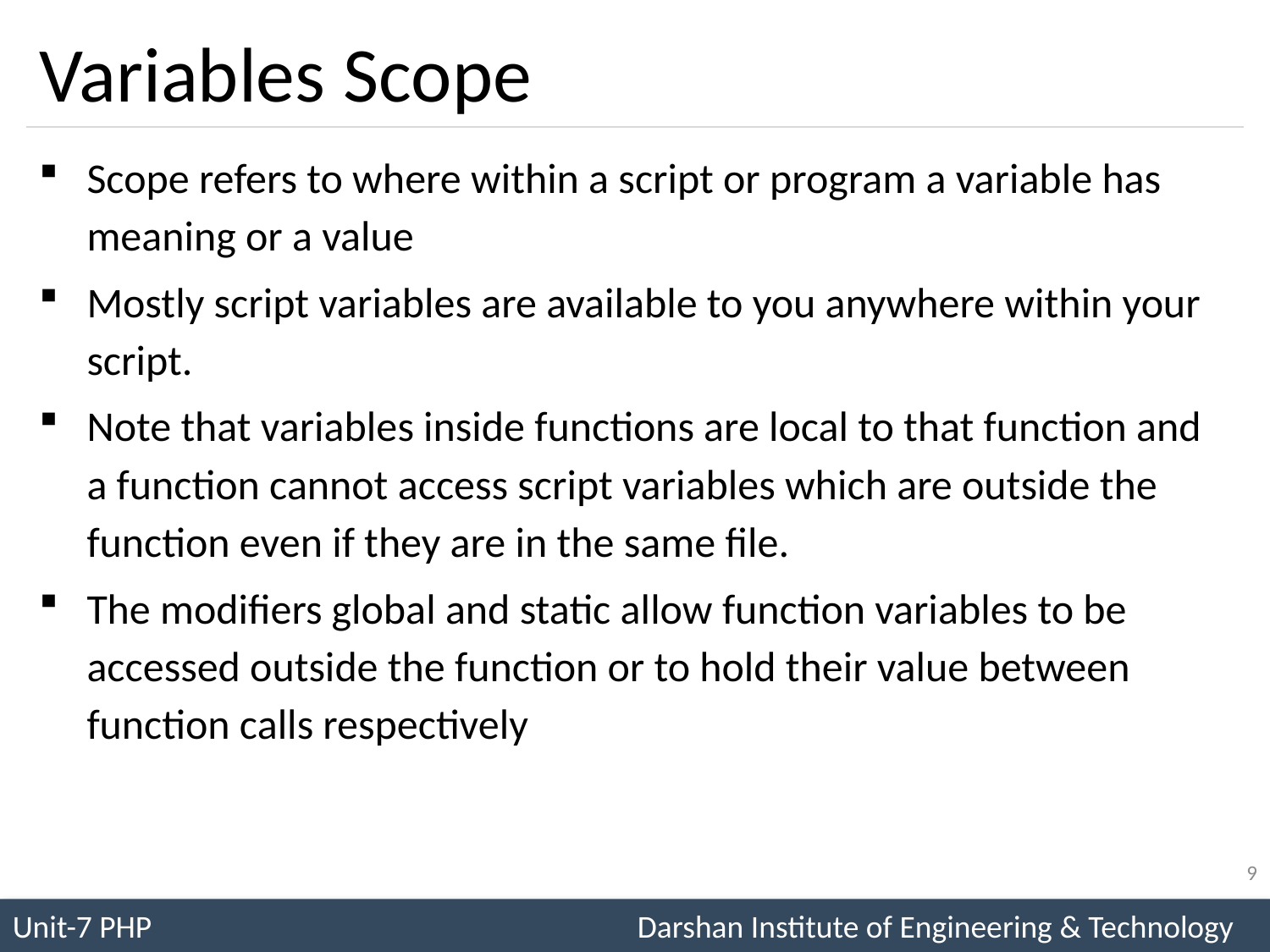

# Variables Scope
Scope refers to where within a script or program a variable has meaning or a value
Mostly script variables are available to you anywhere within your script.
Note that variables inside functions are local to that function and a function cannot access script variables which are outside the function even if they are in the same file.
The modifiers global and static allow function variables to be accessed outside the function or to hold their value between function calls respectively
9